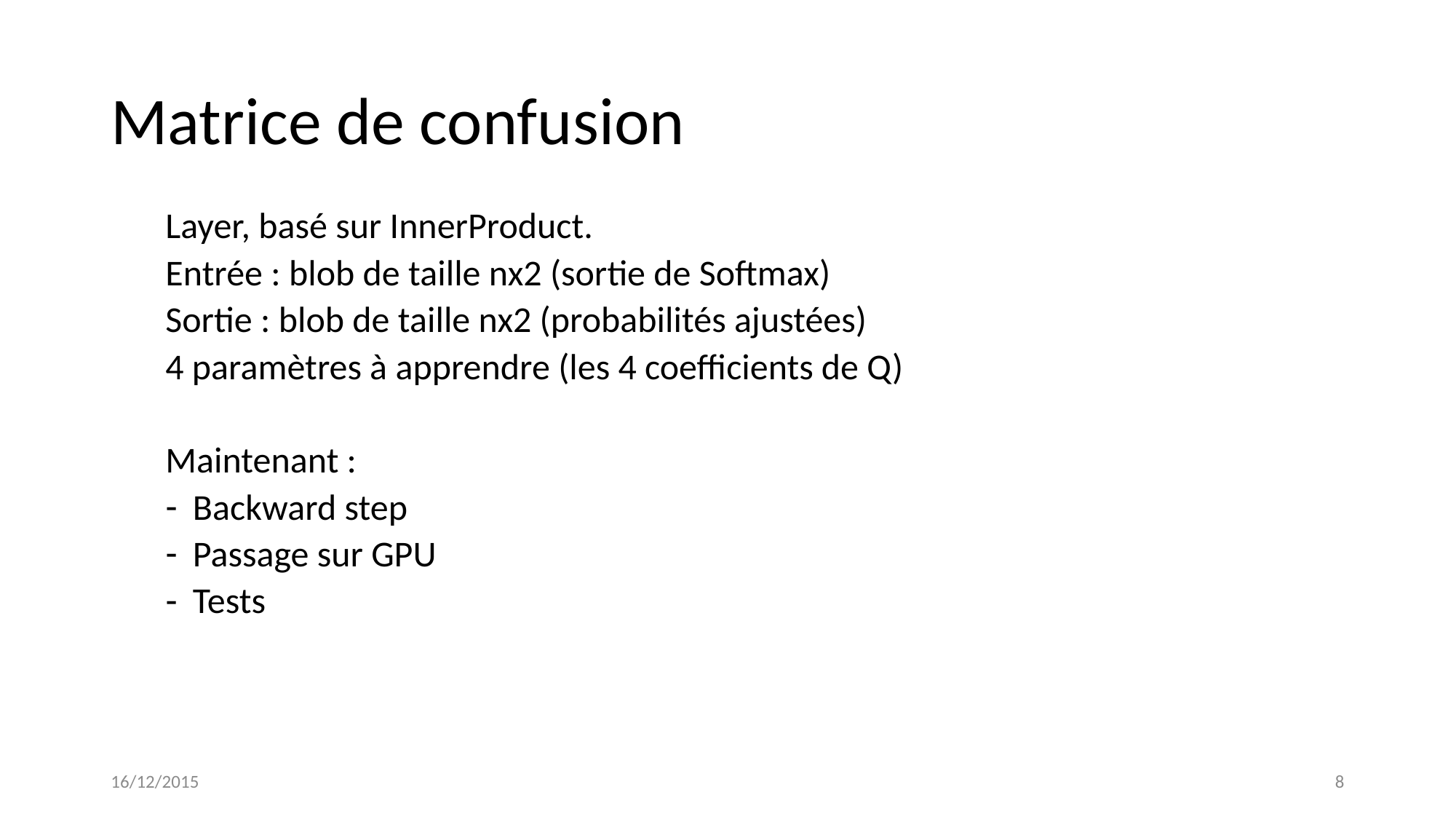

# Matrice de confusion
Layer, basé sur InnerProduct.
Entrée : blob de taille nx2 (sortie de Softmax)
Sortie : blob de taille nx2 (probabilités ajustées)
4 paramètres à apprendre (les 4 coefficients de Q)

Maintenant :
Backward step
Passage sur GPU
Tests
16/12/2015
8